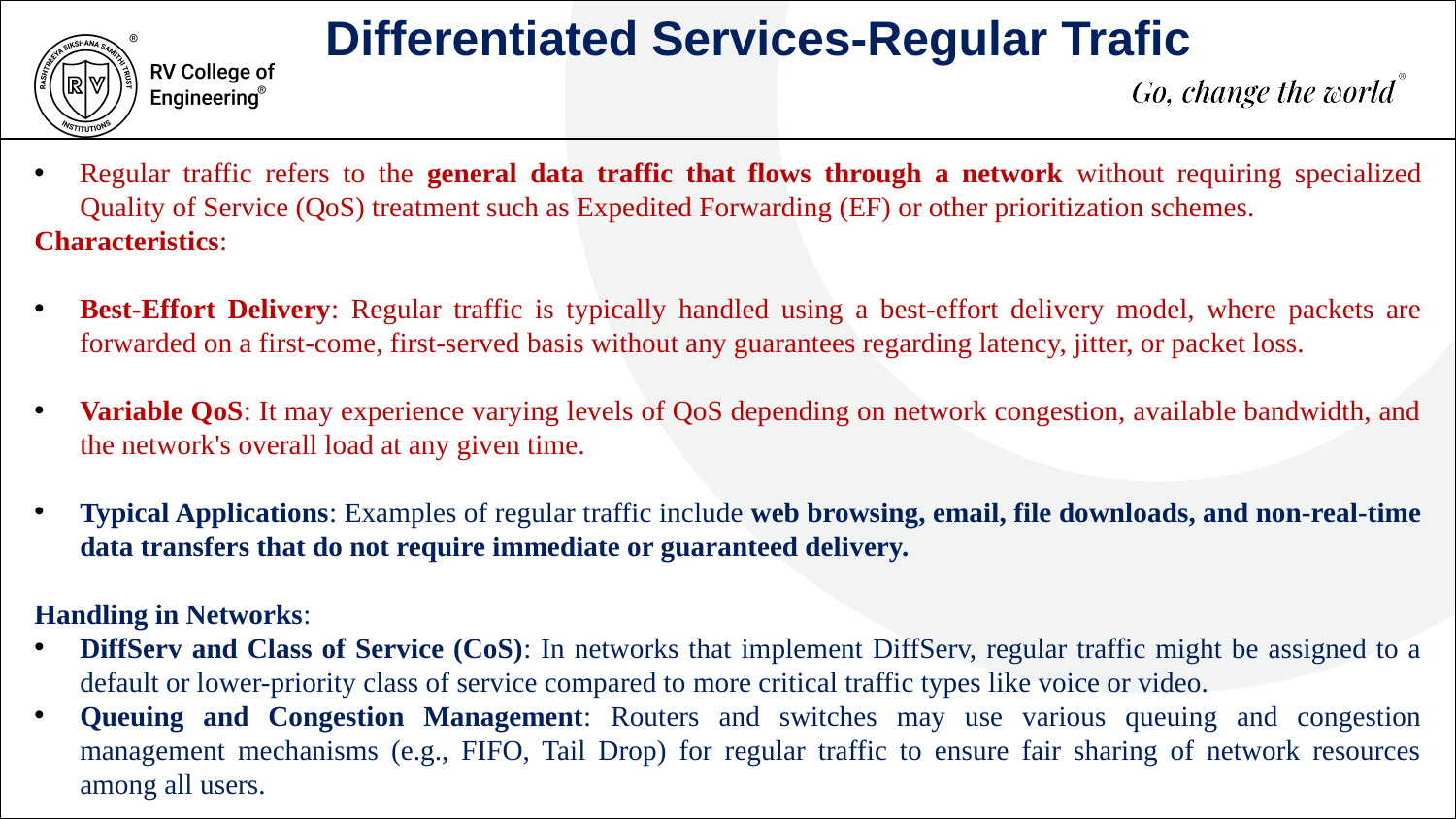

Differentiated Services-Regular Trafic

Regular traffic refers to the general data traffic that flows through a network without requiring specialized Quality of Service (QoS) treatment such as Expedited Forwarding (EF) or other prioritization schemes.
Characteristics:

Best-Effort Delivery: Regular traffic is typically handled using a best-effort delivery model, where packets are forwarded on a first-come, first-served basis without any guarantees regarding latency, jitter, or packet loss.

Variable QoS: It may experience varying levels of QoS depending on network congestion, available bandwidth, and the network's overall load at any given time.

Typical Applications: Examples of regular traffic include web browsing, email, file downloads, and non-real-time data transfers that do not require immediate or guaranteed delivery.

Handling in Networks:
DiffServ and Class of Service (CoS): In networks that implement DiffServ, regular traffic might be assigned to a default or lower-priority class of service compared to more critical traffic types like voice or video.
Queuing and Congestion Management: Routers and switches may use various queuing and congestion management mechanisms (e.g., FIFO, Tail Drop) for regular traffic to ensure fair sharing of network resources among all users.

500